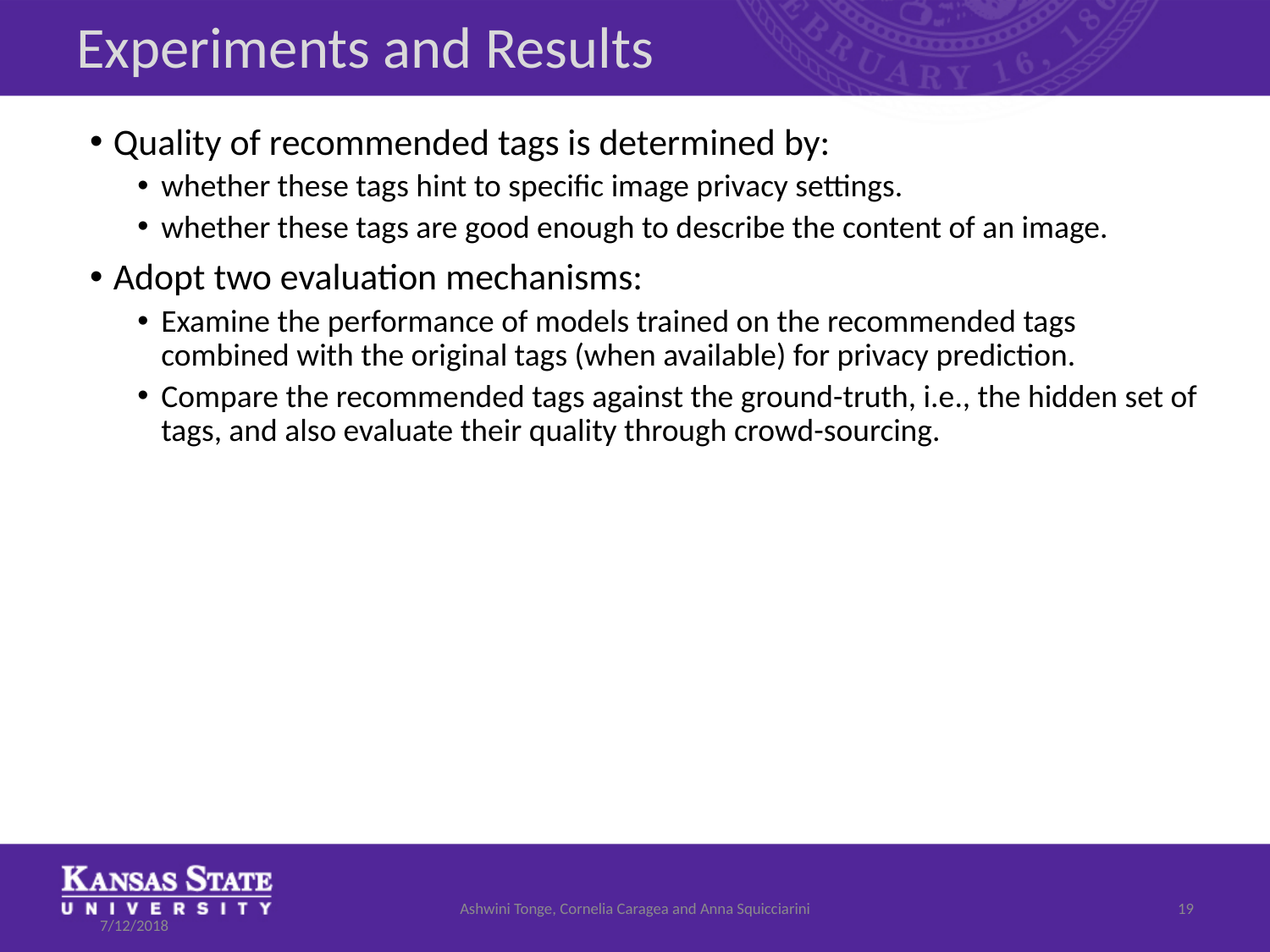

# Experiments and Results
Quality of recommended tags is determined by:
whether these tags hint to specific image privacy settings.
whether these tags are good enough to describe the content of an image.
Adopt two evaluation mechanisms:
Examine the performance of models trained on the recommended tags combined with the original tags (when available) for privacy prediction.
Compare the recommended tags against the ground-truth, i.e., the hidden set of tags, and also evaluate their quality through crowd-sourcing.

Ashwini Tonge, Cornelia Caragea and Anna Squicciarini
19
7/12/2018